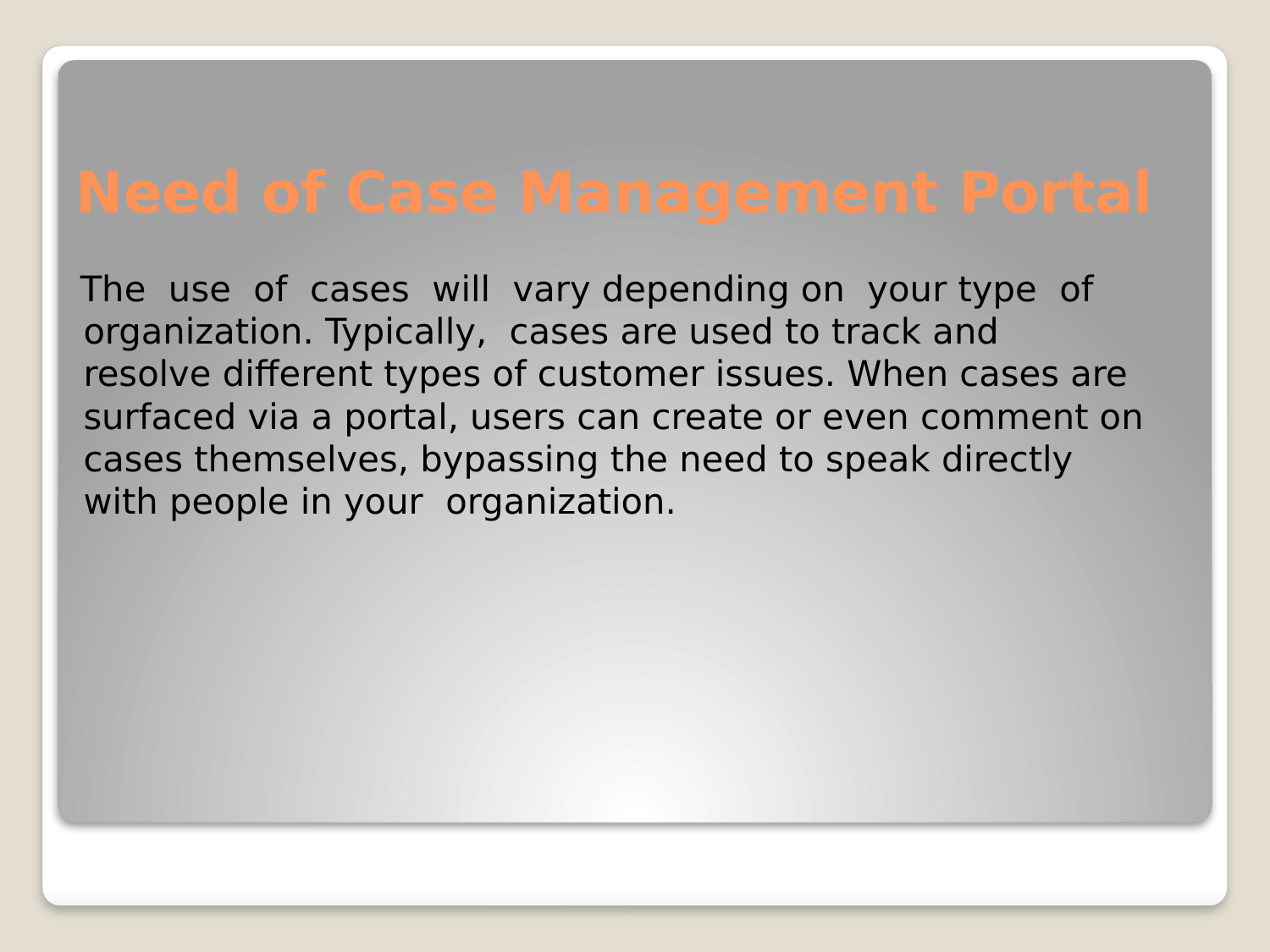

# Need of Case Management Portal
   The  use  of  cases  will  vary depending on  your type  of organization. Typically,  cases are used to track and  resolve different types of customer issues. When cases are surfaced via a portal, users can create or even comment on cases themselves, bypassing the need to speak directly with people in your  organization.